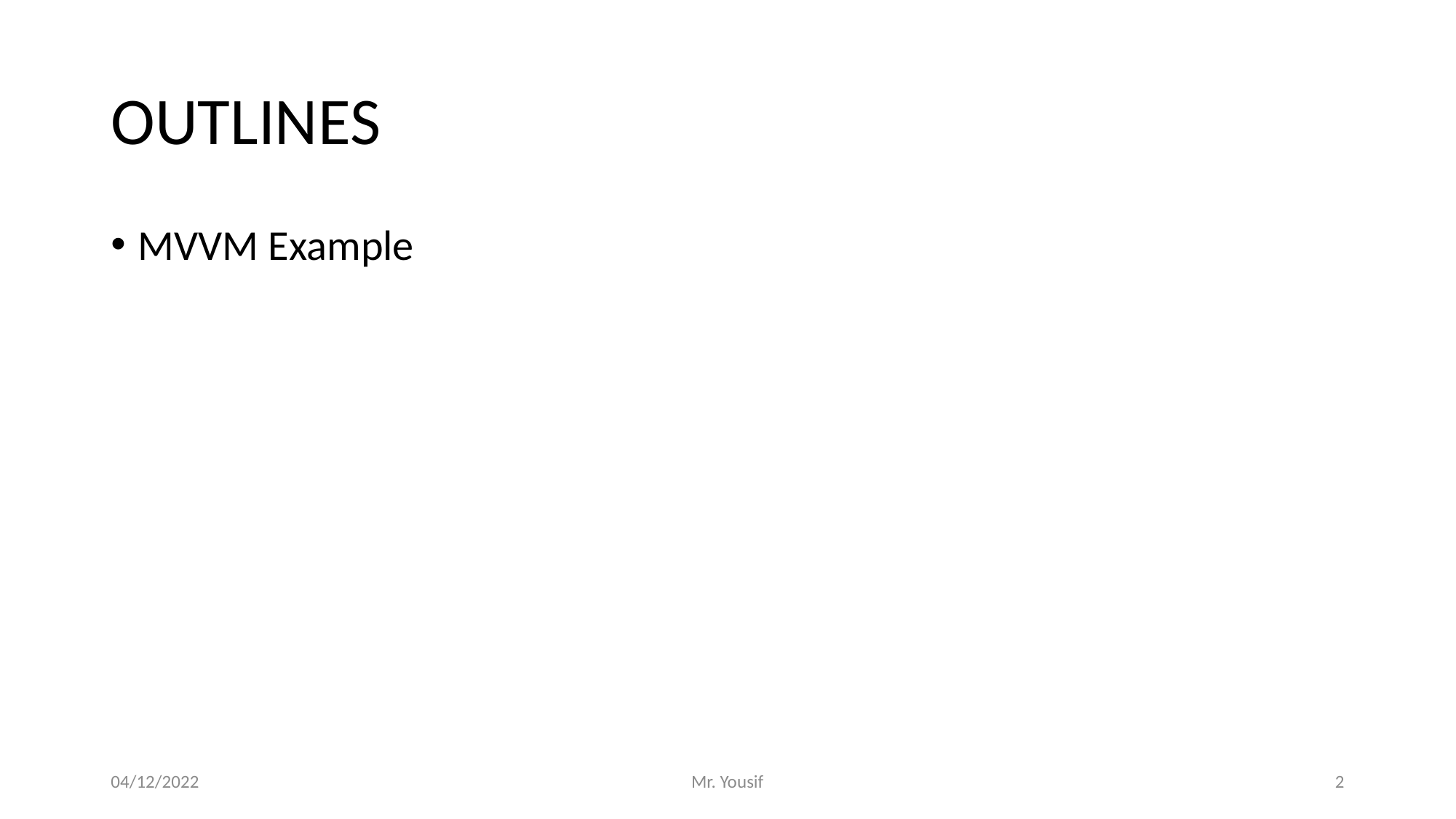

# OUTLINES
MVVM Example

04/12/2022
Mr. Yousif
2